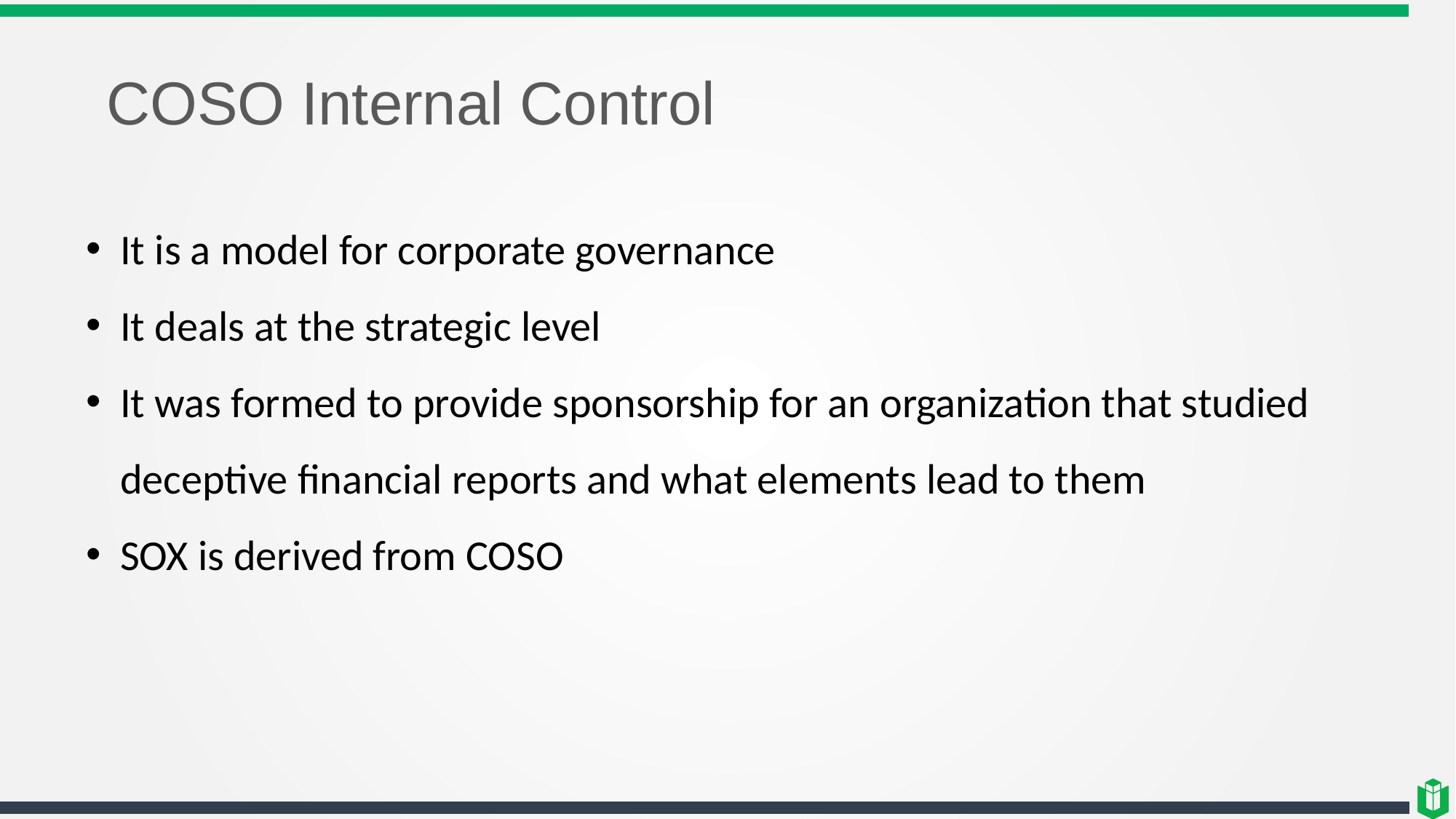

# COSO Internal Control
It is a model for corporate governance
It deals at the strategic level
It was formed to provide sponsorship for an organization that studied deceptive financial reports and what elements lead to them
SOX is derived from COSO